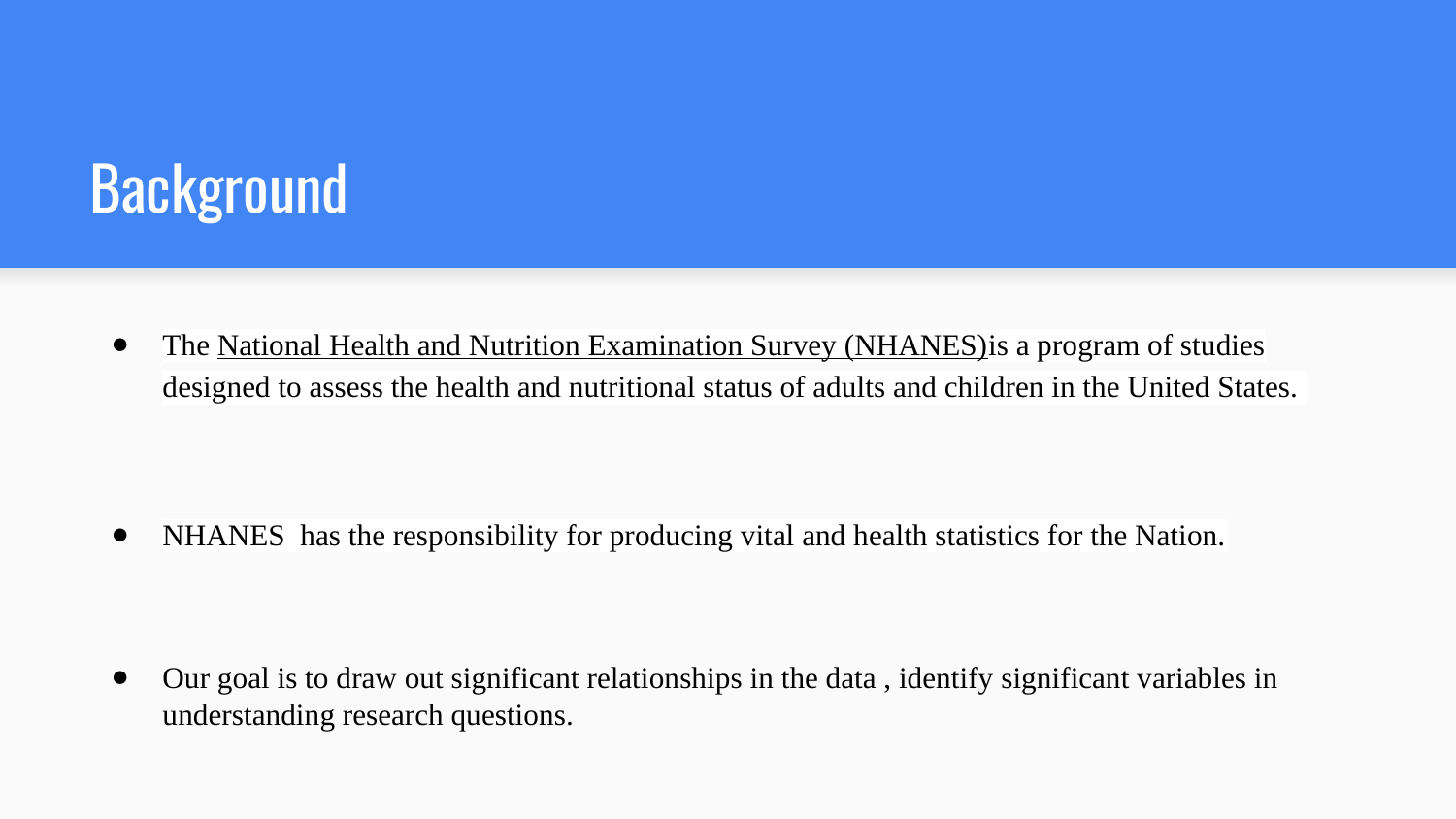

# Background
The National Health and Nutrition Examination Survey (NHANES)is a program of studies designed to assess the health and nutritional status of adults and children in the United States.

NHANES  has the responsibility for producing vital and health statistics for the Nation.

Our goal is to draw out significant relationships in the data , identify significant variables in understanding research questions.